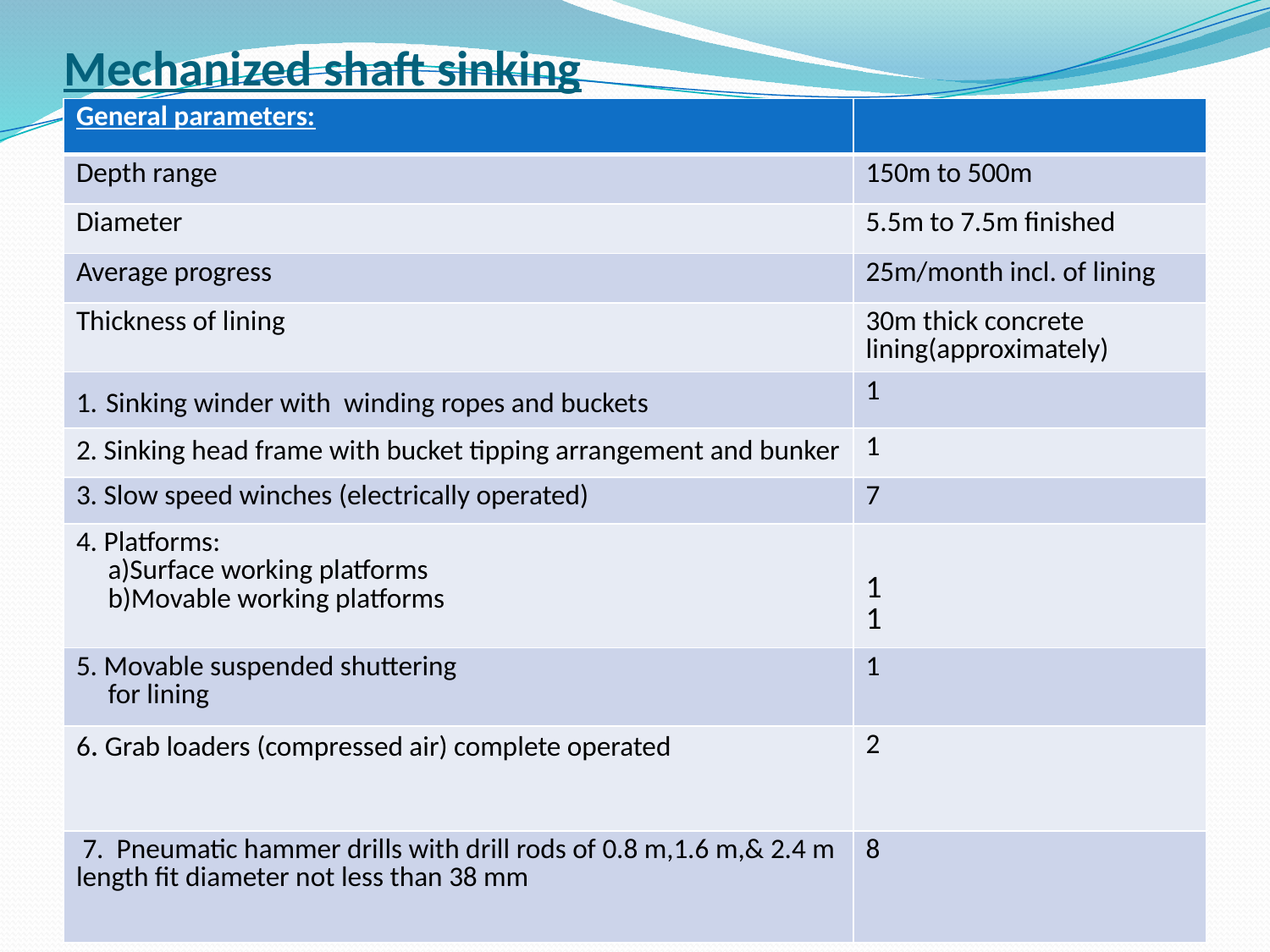

# Mechanized shaft sinking
| General parameters: |  |
| --- | --- |
| Depth range | 150m to 500m |
| Diameter | 5.5m to 7.5m finished |
| Average progress | 25m/month incl. of lining |
| Thickness of lining | 30m thick concrete lining(approximately) |
| 1. Sinking winder with winding ropes and buckets | 1 |
| 2. Sinking head frame with bucket tipping arrangement and bunker | 1 |
| 3. Slow speed winches (electrically operated) | 7 |
| 4. Platforms: a)Surface working platforms b)Movable working platforms | 1 1 |
| 5. Movable suspended shuttering for lining | 1 |
| 6. Grab loaders (compressed air) complete operated | 2 |
| 7. Pneumatic hammer drills with drill rods of 0.8 m,1.6 m,& 2.4 m length fit diameter not less than 38 mm | 8 |